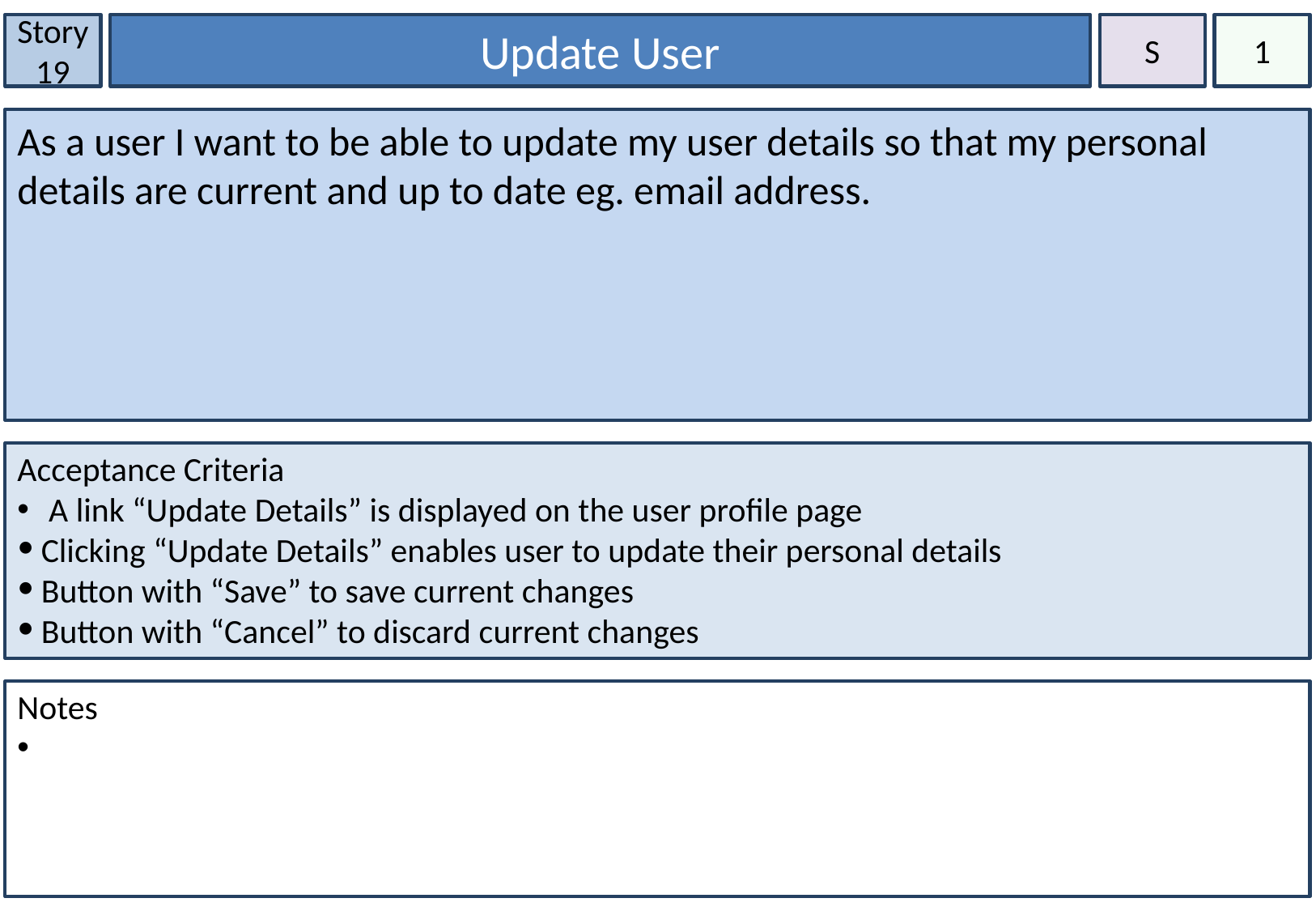

Story 19
Update User
S
1
As a user I want to be able to update my user details so that my personal details are current and up to date eg. email address.
Acceptance Criteria
 A link “Update Details” is displayed on the user profile page
Clicking “Update Details” enables user to update their personal details
Button with “Save” to save current changes
Button with “Cancel” to discard current changes
Notes